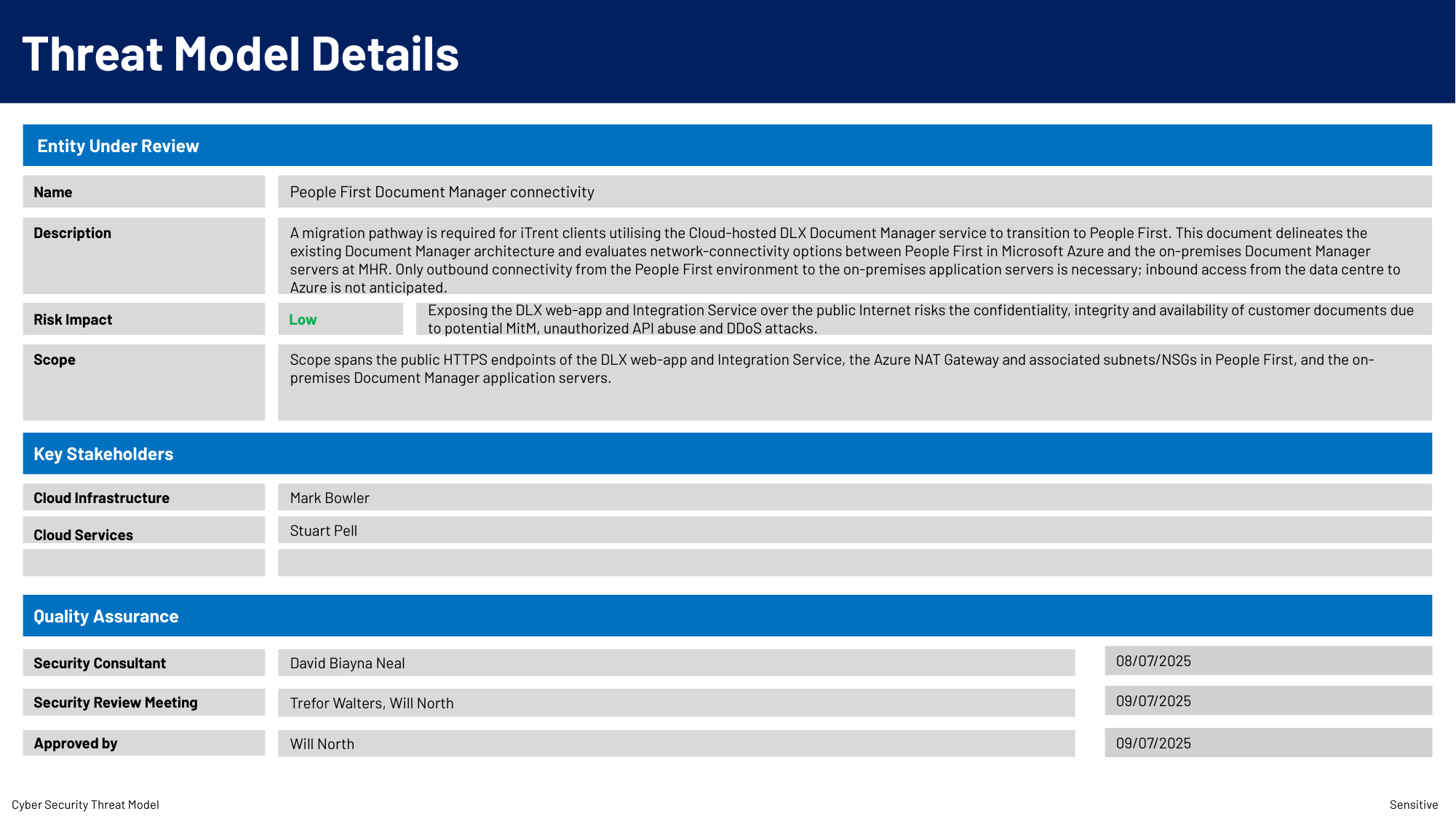

Threat Model Details
 Entity Under Review
Name
People First Document Manager connectivity
A migration pathway is required for iTrent clients utilising the Cloud-hosted DLX Document Manager service to transition to People First. This document delineates the existing Document Manager architecture and evaluates network-connectivity options between People First in Microsoft Azure and the on-premises Document Manager servers at MHR. Only outbound connectivity from the People First environment to the on-premises application servers is necessary; inbound access from the data centre to Azure is not anticipated.
Description
Low
Risk Impact
Exposing the DLX web‐app and Integration Service over the public Internet risks the confidentiality, integrity and availability of customer documents due to potential MitM, unauthorized API abuse and DDoS attacks.
Scope spans the public HTTPS endpoints of the DLX web-app and Integration Service, the Azure NAT Gateway and associated subnets/NSGs in People First, and the on-premises Document Manager application servers.
Scope
Key Stakeholders
Cloud Infrastructure
Mark Bowler
Cloud Services
Stuart Pell

Quality Assurance
08/07/2025
Security Consultant
David Biayna Neal
09/07/2025
Security Review Meeting
Trefor Walters, Will North
09/07/2025
Approved by
Will North
Cyber Security Threat Model	Sensitive